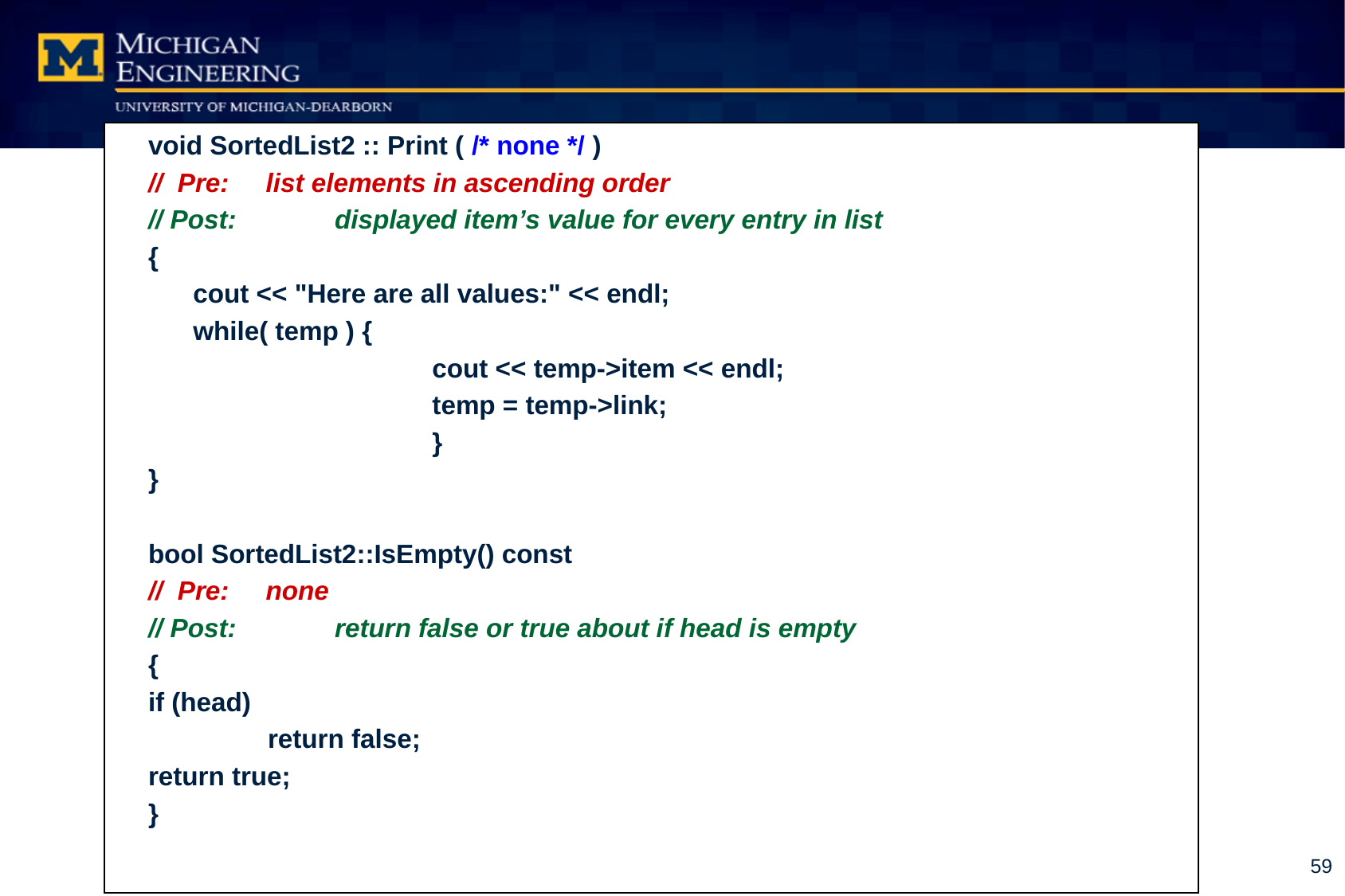

void SortedList2 :: Print ( /* none */ )
//  Pre:     list elements in ascending order
// Post:	   displayed item’s value for every entry in list
{
	cout << "Here are all values:" << endl;
	while( temp ) {
			cout << temp->item << endl;
			temp = temp->link;
			}
}

bool SortedList2::IsEmpty() const
//  Pre:     none
// Post:	   return false or true about if head is empty
{
if (head)
	return false;
return true;
}

59